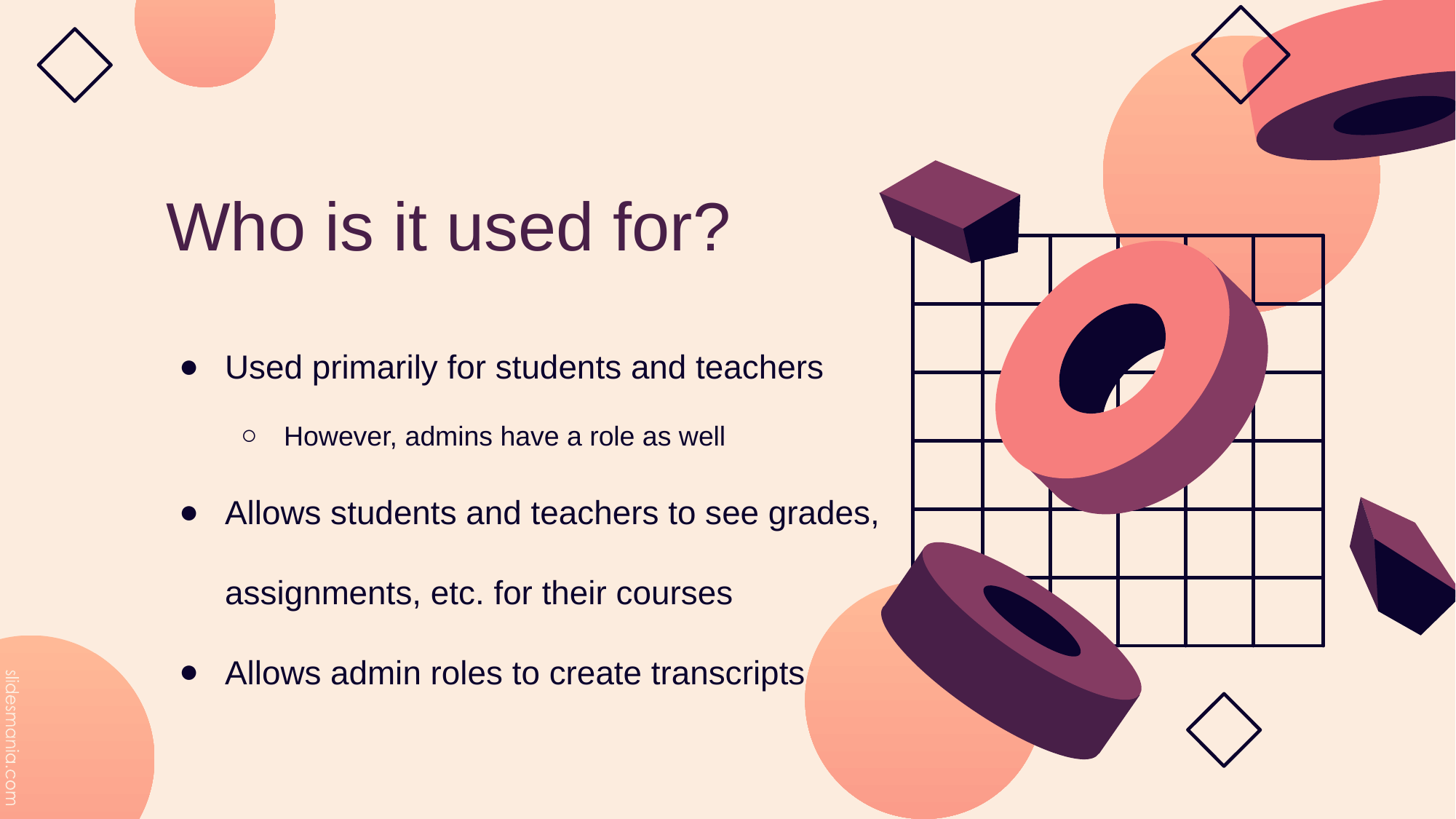

# Who is it used for?

Used primarily for students and teachers
However, admins have a role as well
Allows students and teachers to see grades, assignments, etc. for their courses
Allows admin roles to create transcripts